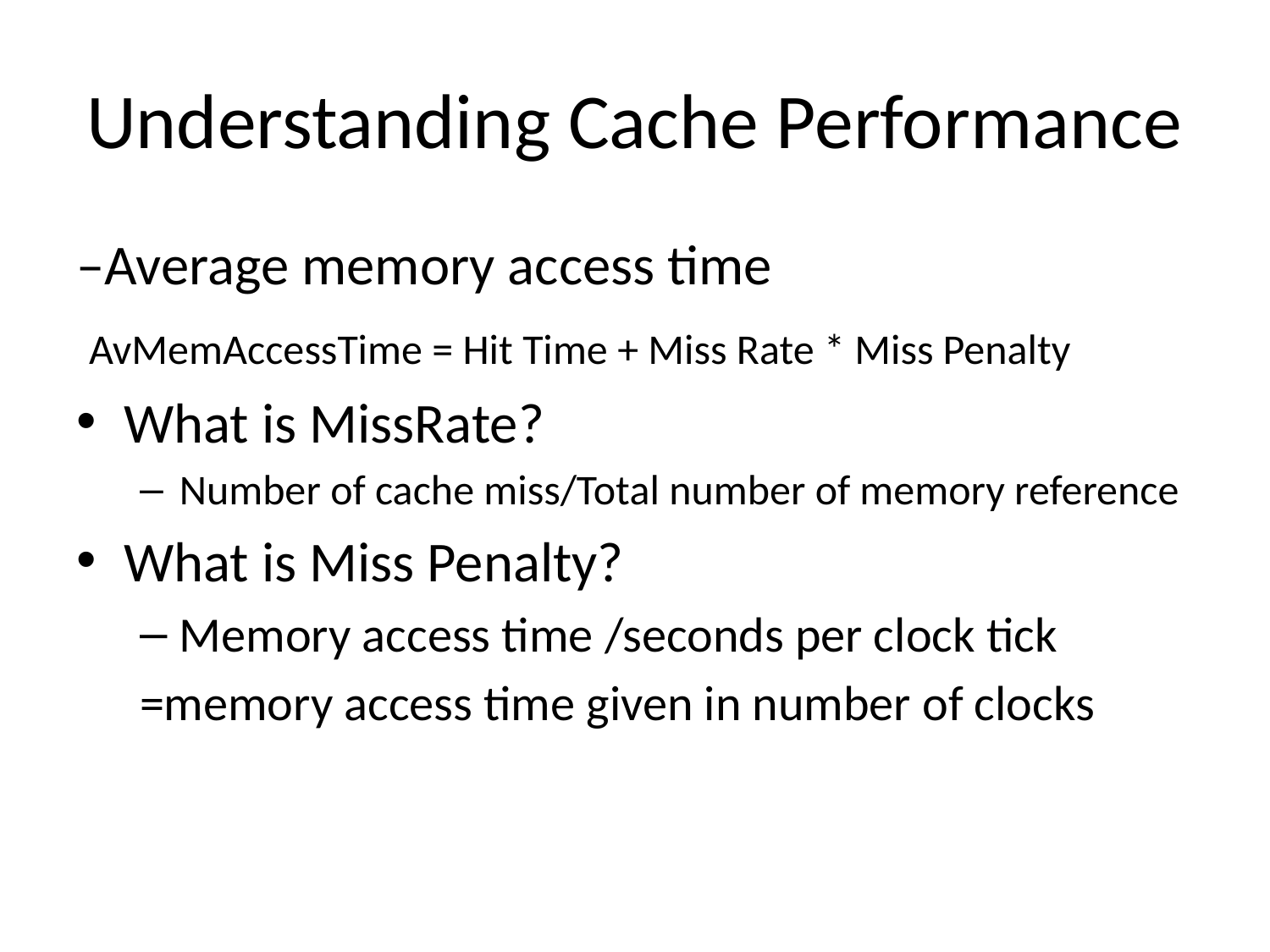

# Understanding Cache Performance
–Average memory access time
 AvMemAccessTime = Hit Time + Miss Rate * Miss Penalty
What is MissRate?
Number of cache miss/Total number of memory reference
What is Miss Penalty?
Memory access time /seconds per clock tick
=memory access time given in number of clocks